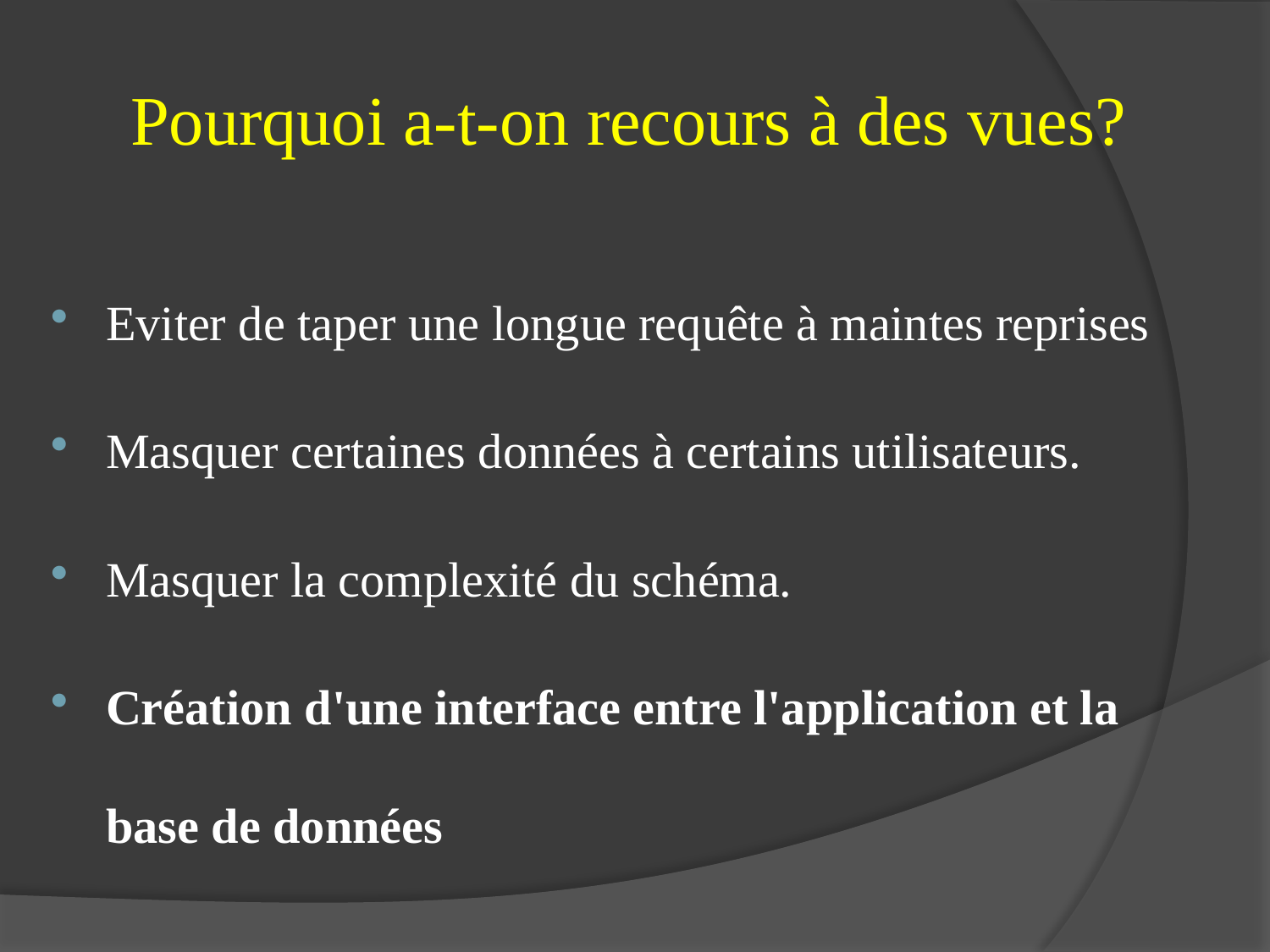

# Pourquoi a-t-on recours à des vues?
Eviter de taper une longue requête à maintes reprises
Masquer certaines données à certains utilisateurs.
Masquer la complexité du schéma.
Création d'une interface entre l'application et la base de données